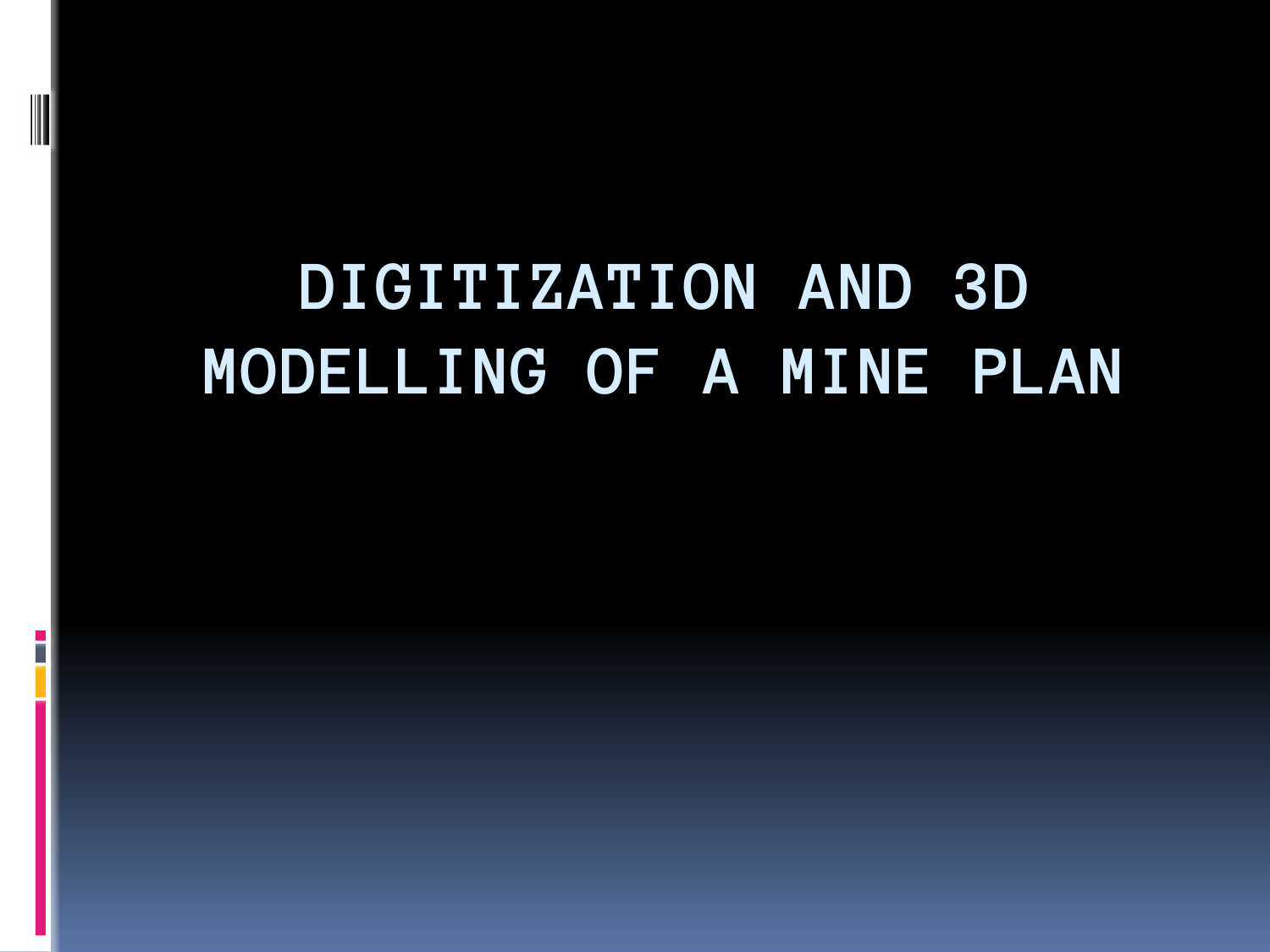

# Digitization and 3d modelling of a mine plan